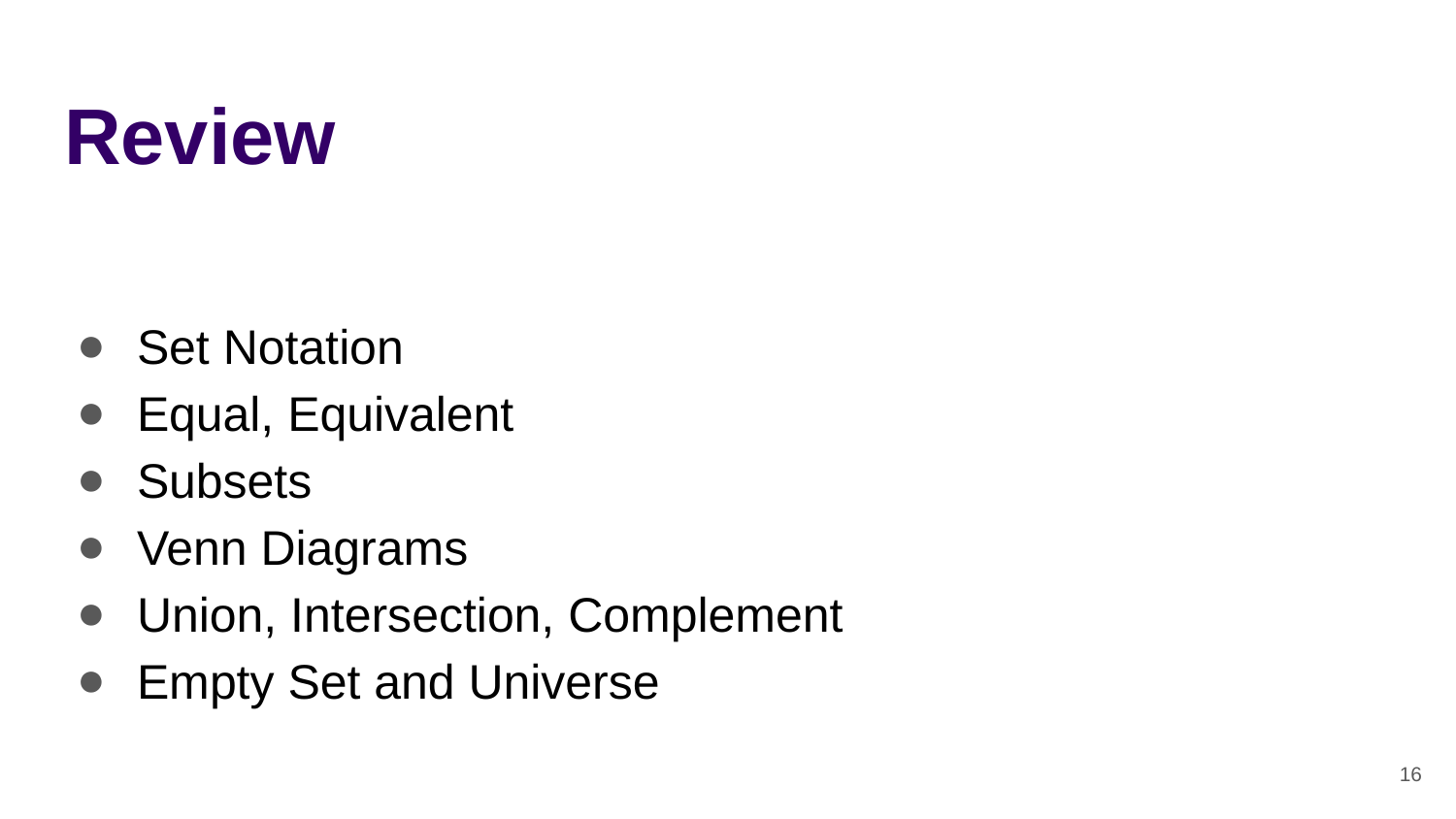

# Review

Set Notation
Equal, Equivalent
Subsets
Venn Diagrams
Union, Intersection, Complement
Empty Set and Universe

16